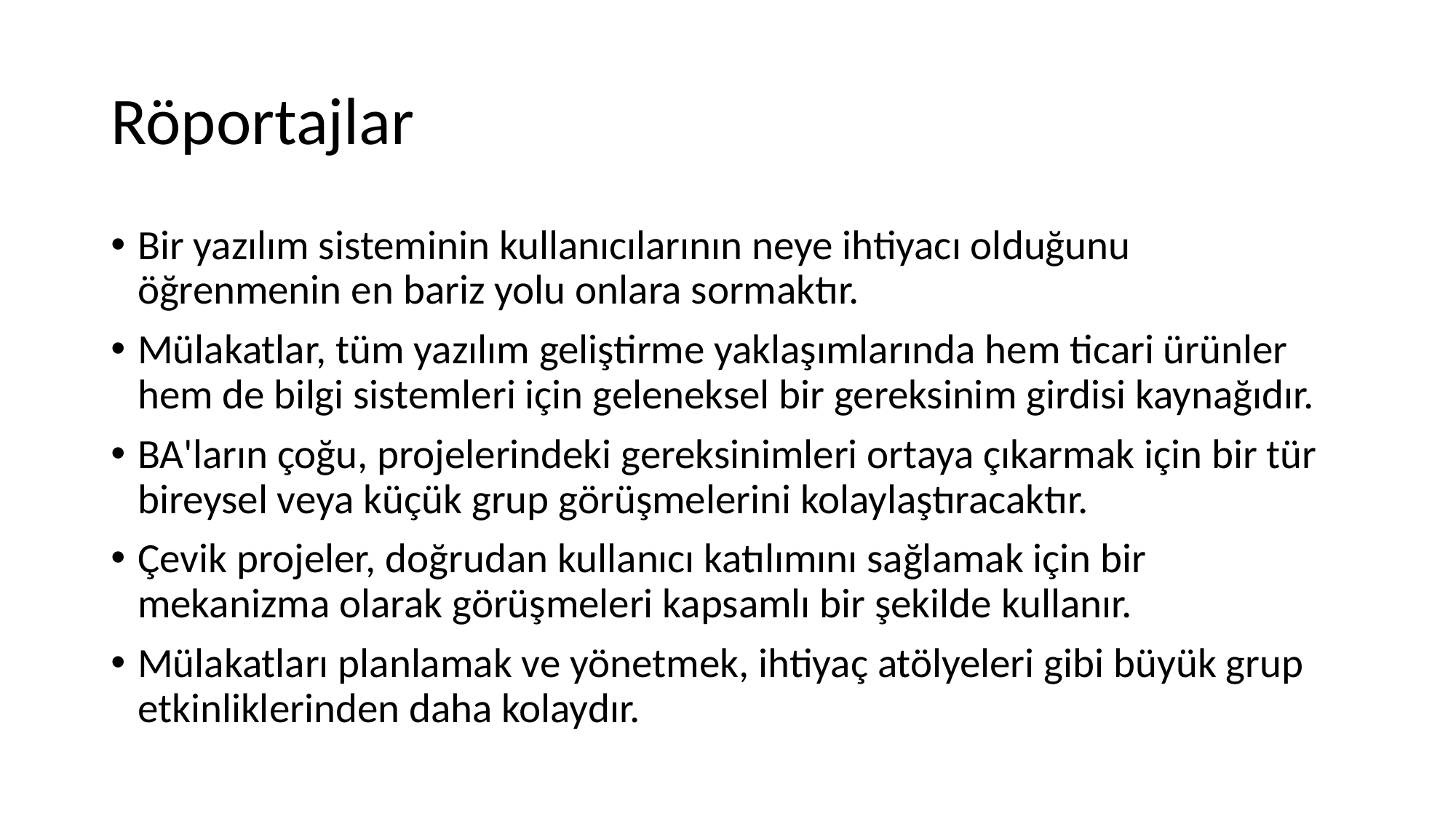

# Röportajlar
Bir yazılım sisteminin kullanıcılarının neye ihtiyacı olduğunu öğrenmenin en bariz yolu onlara sormaktır.
Mülakatlar, tüm yazılım geliştirme yaklaşımlarında hem ticari ürünler hem de bilgi sistemleri için geleneksel bir gereksinim girdisi kaynağıdır.
BA'ların çoğu, projelerindeki gereksinimleri ortaya çıkarmak için bir tür bireysel veya küçük grup görüşmelerini kolaylaştıracaktır.
Çevik projeler, doğrudan kullanıcı katılımını sağlamak için bir mekanizma olarak görüşmeleri kapsamlı bir şekilde kullanır.
Mülakatları planlamak ve yönetmek, ihtiyaç atölyeleri gibi büyük grup etkinliklerinden daha kolaydır.